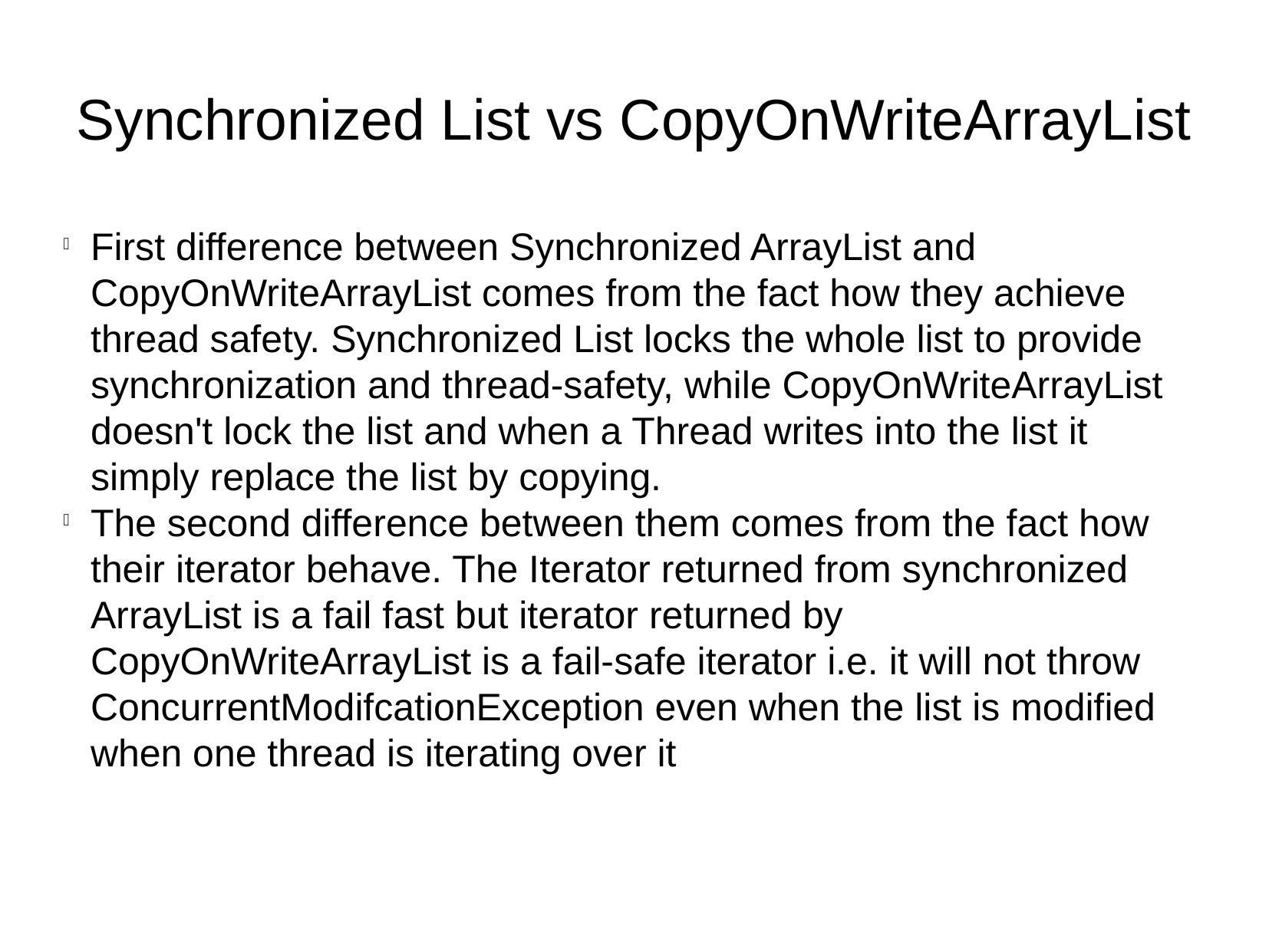

Synchronized List vs CopyOnWriteArrayList
First difference between Synchronized ArrayList and CopyOnWriteArrayList comes from the fact how they achieve thread safety. Synchronized List locks the whole list to provide synchronization and thread-safety, while CopyOnWriteArrayList doesn't lock the list and when a Thread writes into the list it simply replace the list by copying.
The second difference between them comes from the fact how their iterator behave. The Iterator returned from synchronized ArrayList is a fail fast but iterator returned by CopyOnWriteArrayList is a fail-safe iterator i.e. it will not throw ConcurrentModifcationException even when the list is modified when one thread is iterating over it